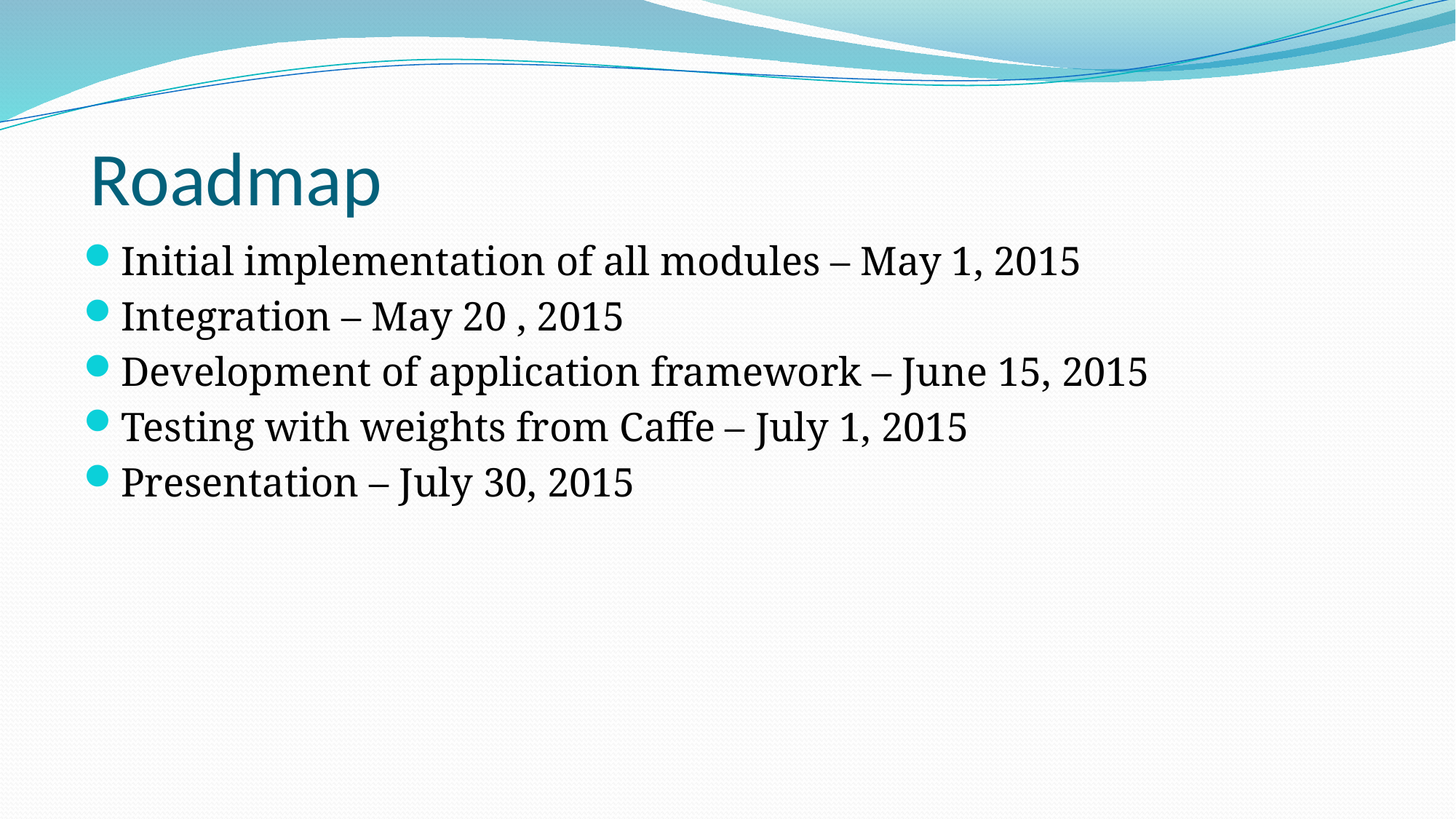

# Roadmap
Initial implementation of all modules – May 1, 2015
Integration – May 20 , 2015
Development of application framework – June 15, 2015
Testing with weights from Caffe – July 1, 2015
Presentation – July 30, 2015